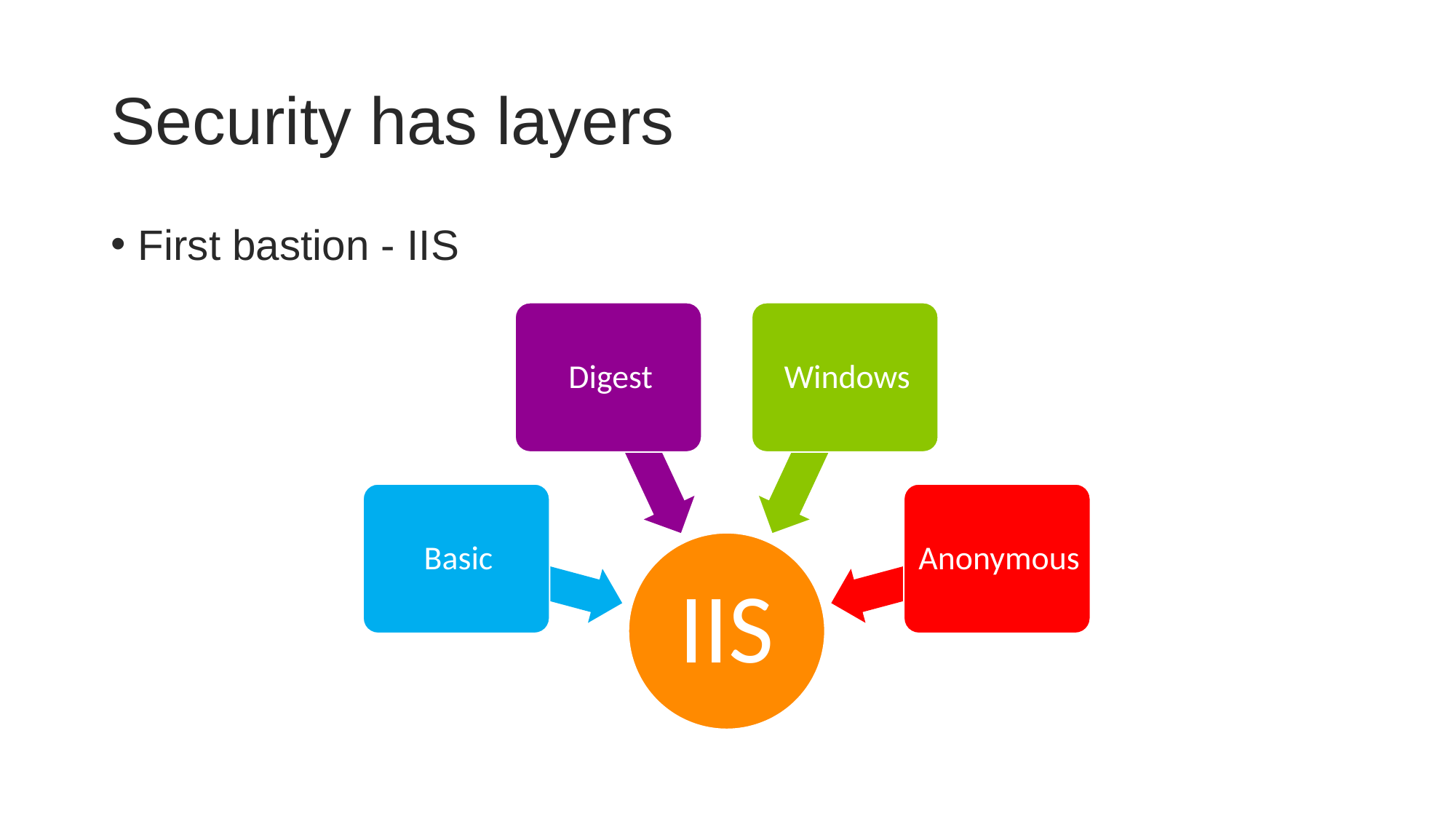

# Security has layers
First bastion - IIS
IIS
Basic
Digest
Windows
Anonymous